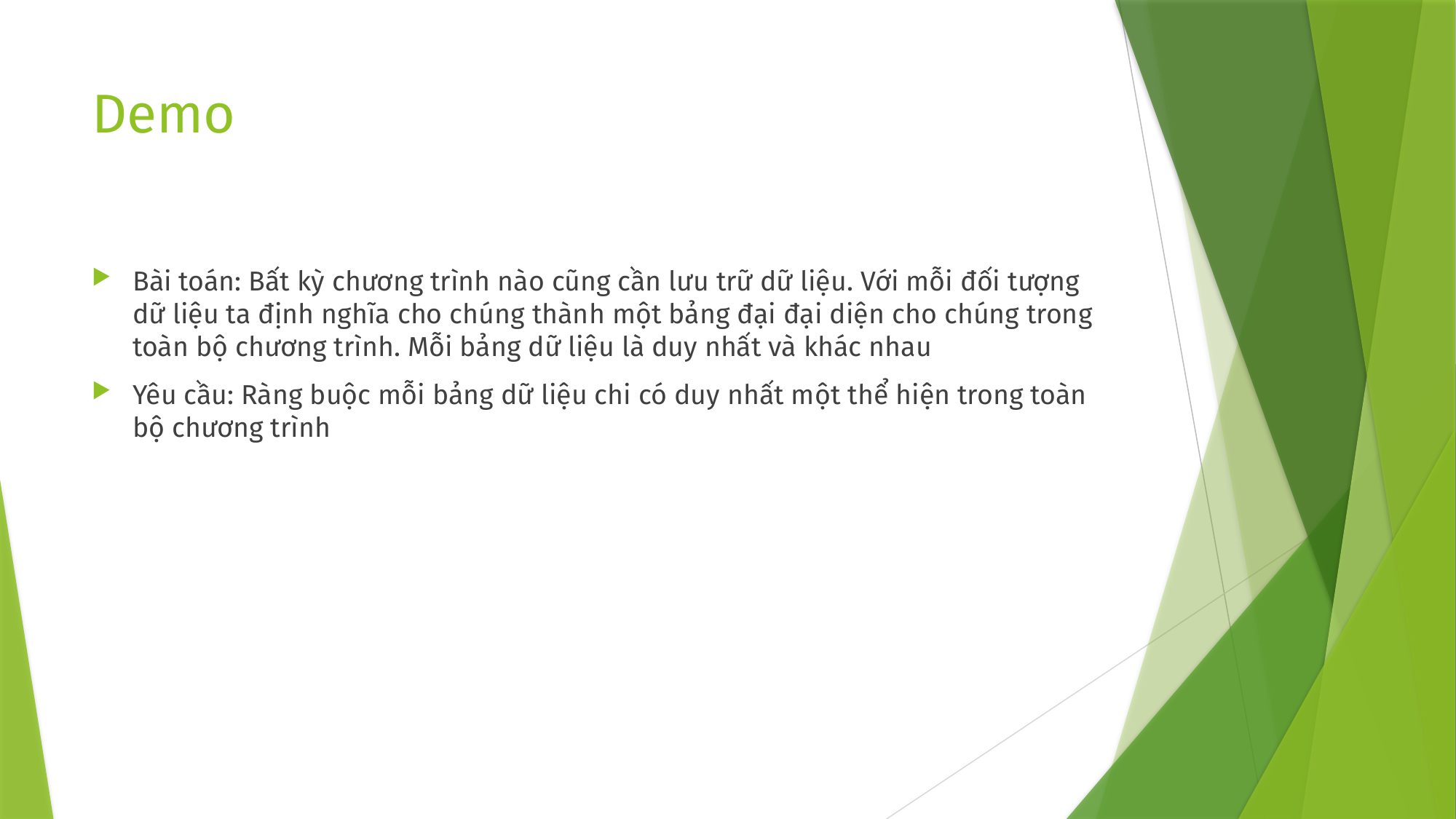

# Demo
Bài toán: Bất kỳ chương trình nào cũng cần lưu trữ dữ liệu. Với mỗi đối tượng dữ liệu ta định nghĩa cho chúng thành một bảng đại đại diện cho chúng trong toàn bộ chương trình. Mỗi bảng dữ liệu là duy nhất và khác nhau
Yêu cầu: Ràng buộc mỗi bảng dữ liệu chi có duy nhất một thể hiện trong toàn bộ chương trình